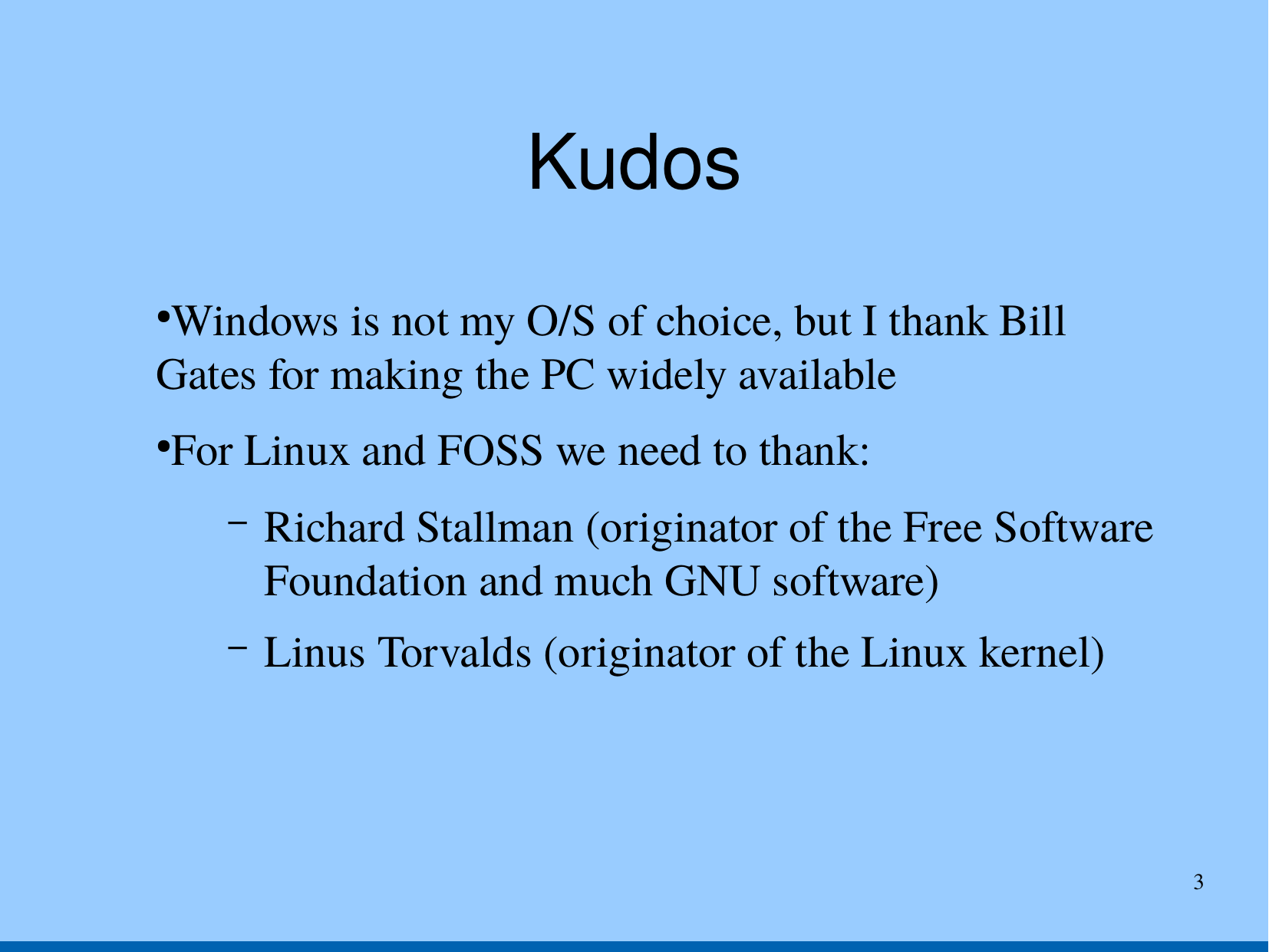

Kudos
Windows is not my O/S of choice, but I thank Bill Gates for making the PC widely available
For Linux and FOSS we need to thank:
Richard Stallman (originator of the Free Software Foundation and much GNU software)
Linus Torvalds (originator of the Linux kernel)
3